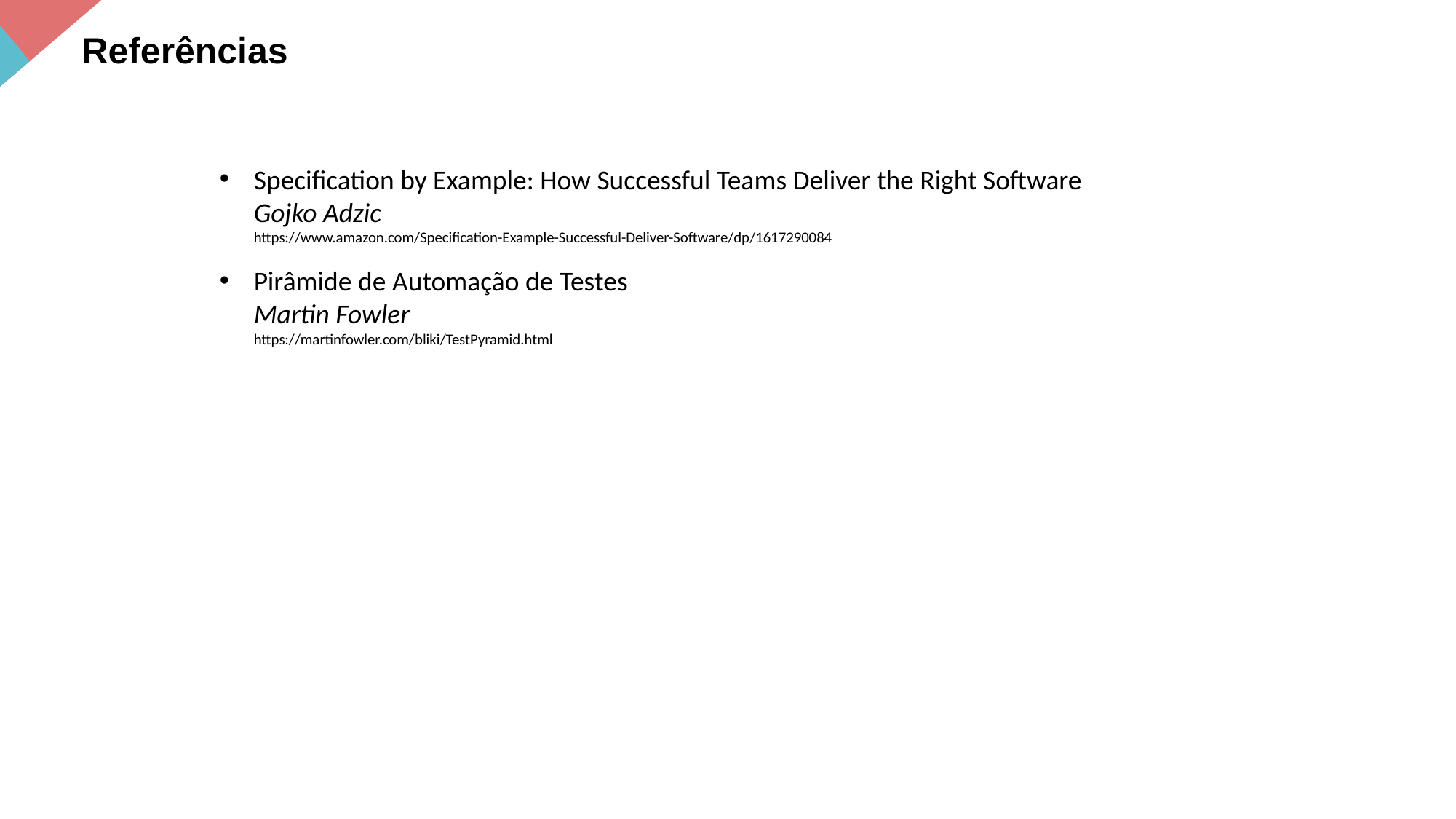

Referências
Specification by Example: How Successful Teams Deliver the Right Software
Gojko Adzic
https://www.amazon.com/Specification-Example-Successful-Deliver-Software/dp/1617290084

Pirâmide de Automação de Testes
Martin Fowler
https://martinfowler.com/bliki/TestPyramid.html